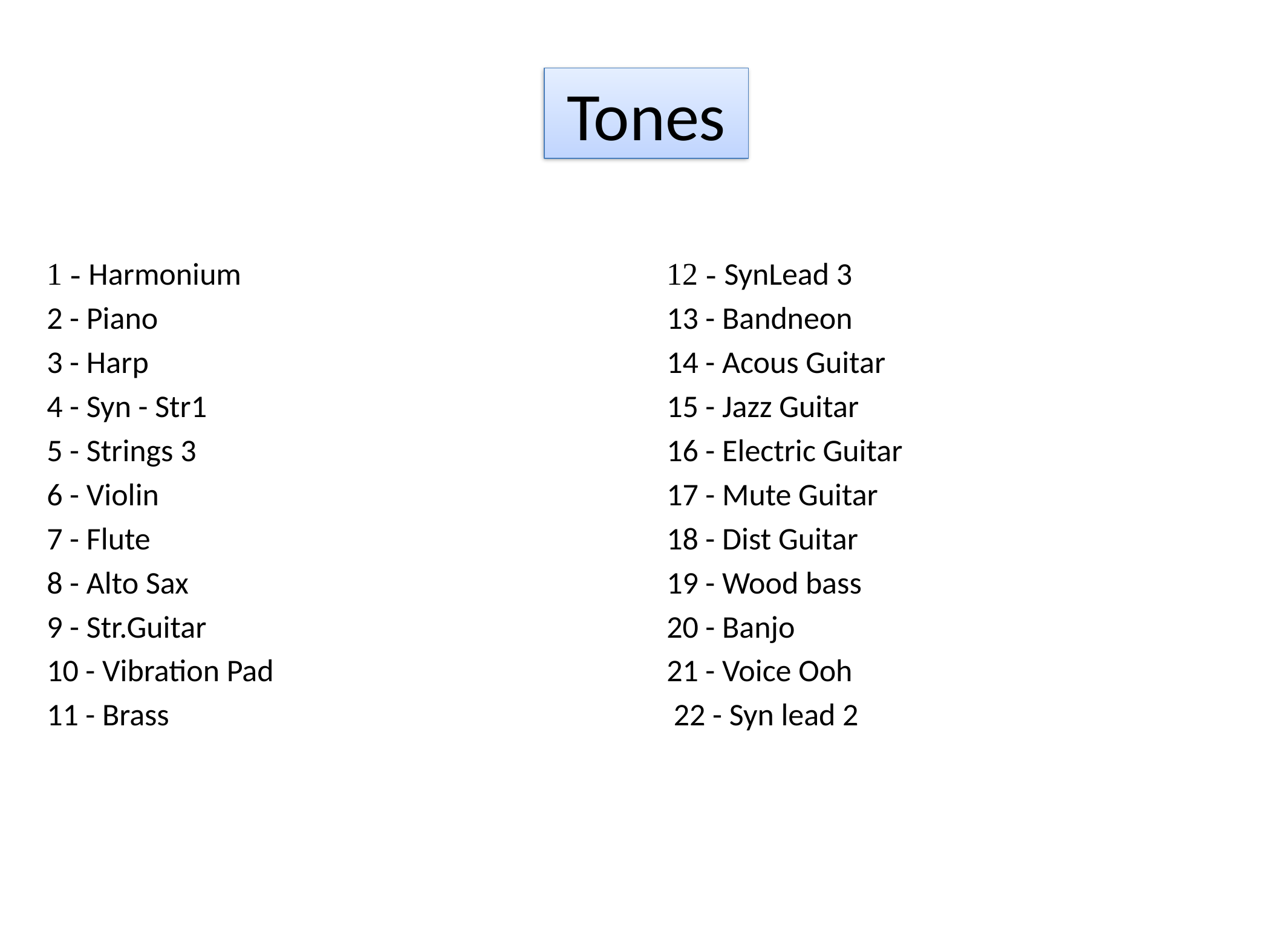

Tones
1 - Harmonium
2 - Piano
3 - Harp
4 - Syn - Str1
5 - Strings 3
6 - Violin
7 - Flute
8 - Alto Sax
9 - Str.Guitar
10 - Vibration Pad
11 - Brass
12 - SynLead 3
13 - Bandneon
14 - Acous Guitar
15 - Jazz Guitar
16 - Electric Guitar
17 - Mute Guitar
18 - Dist Guitar
19 - Wood bass
20 - Banjo
21 - Voice Ooh
 22 - Syn lead 2